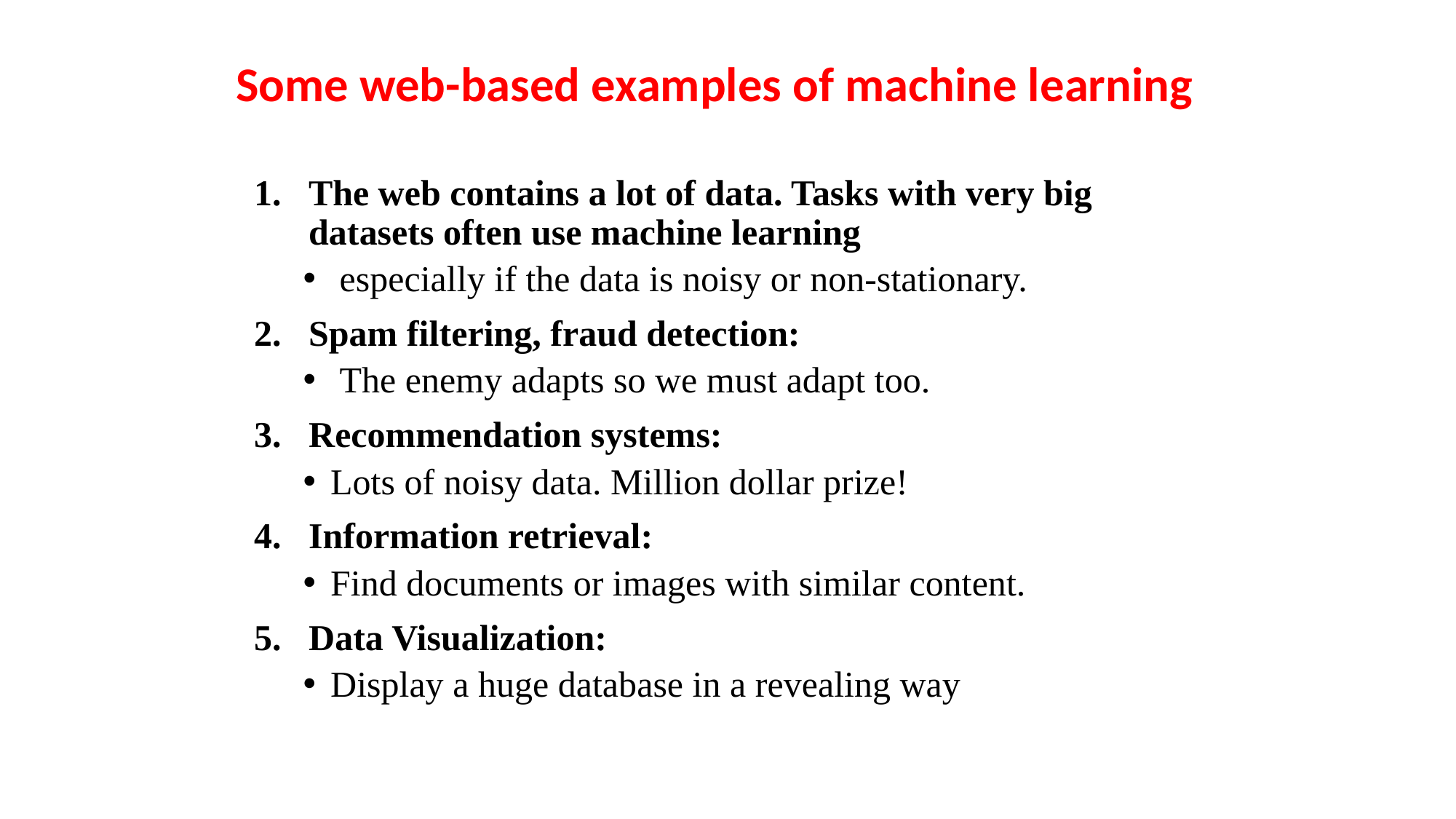

Some web-based examples of machine learning
The web contains a lot of data. Tasks with very big datasets often use machine learning
 especially if the data is noisy or non-stationary.
Spam filtering, fraud detection:
 The enemy adapts so we must adapt too.
Recommendation systems:
Lots of noisy data. Million dollar prize!
Information retrieval:
Find documents or images with similar content.
Data Visualization:
Display a huge database in a revealing way